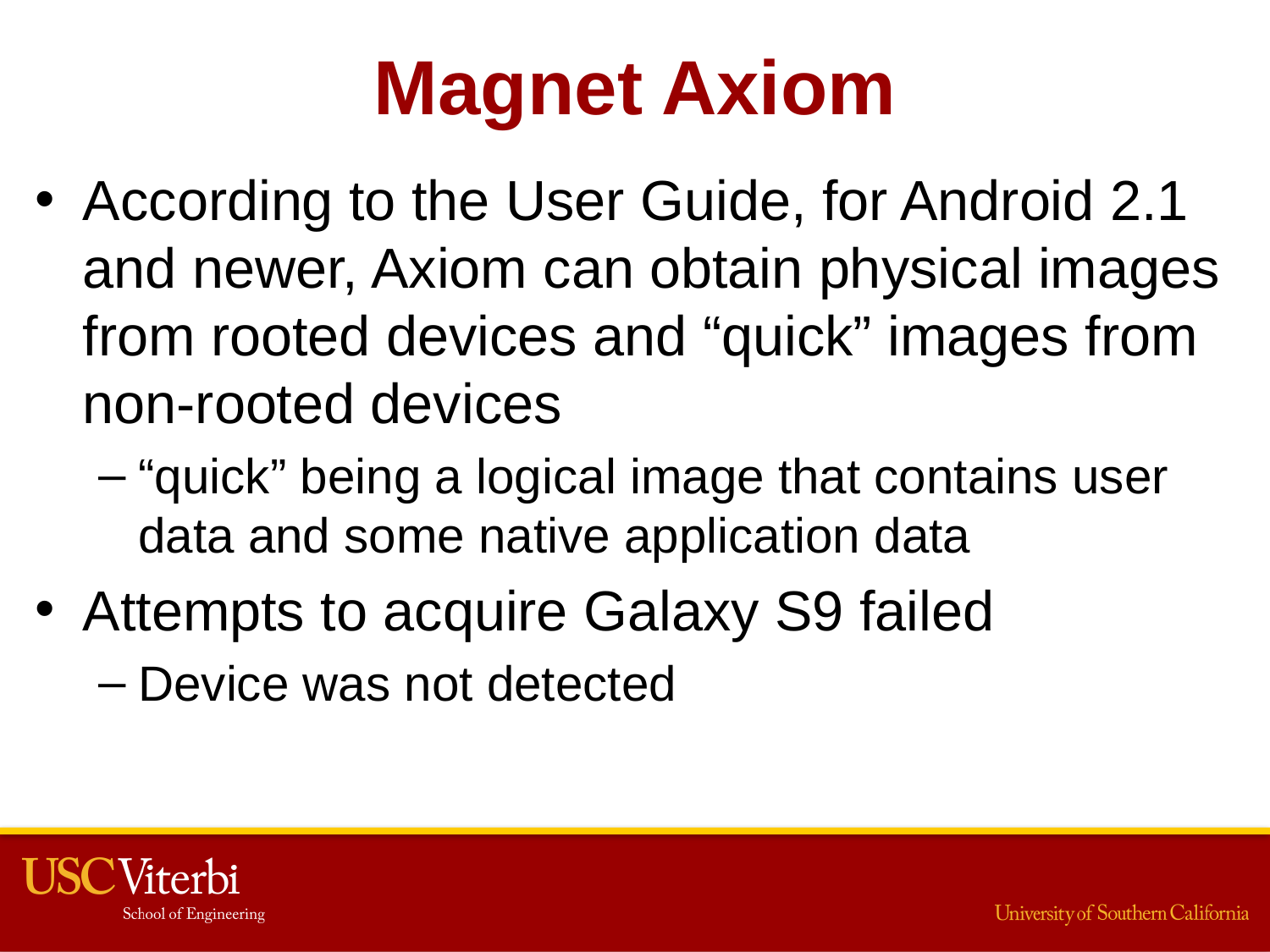

# Magnet Axiom
According to the User Guide, for Android 2.1 and newer, Axiom can obtain physical images from rooted devices and “quick” images from non-rooted devices
“quick” being a logical image that contains user data and some native application data
Attempts to acquire Galaxy S9 failed
Device was not detected